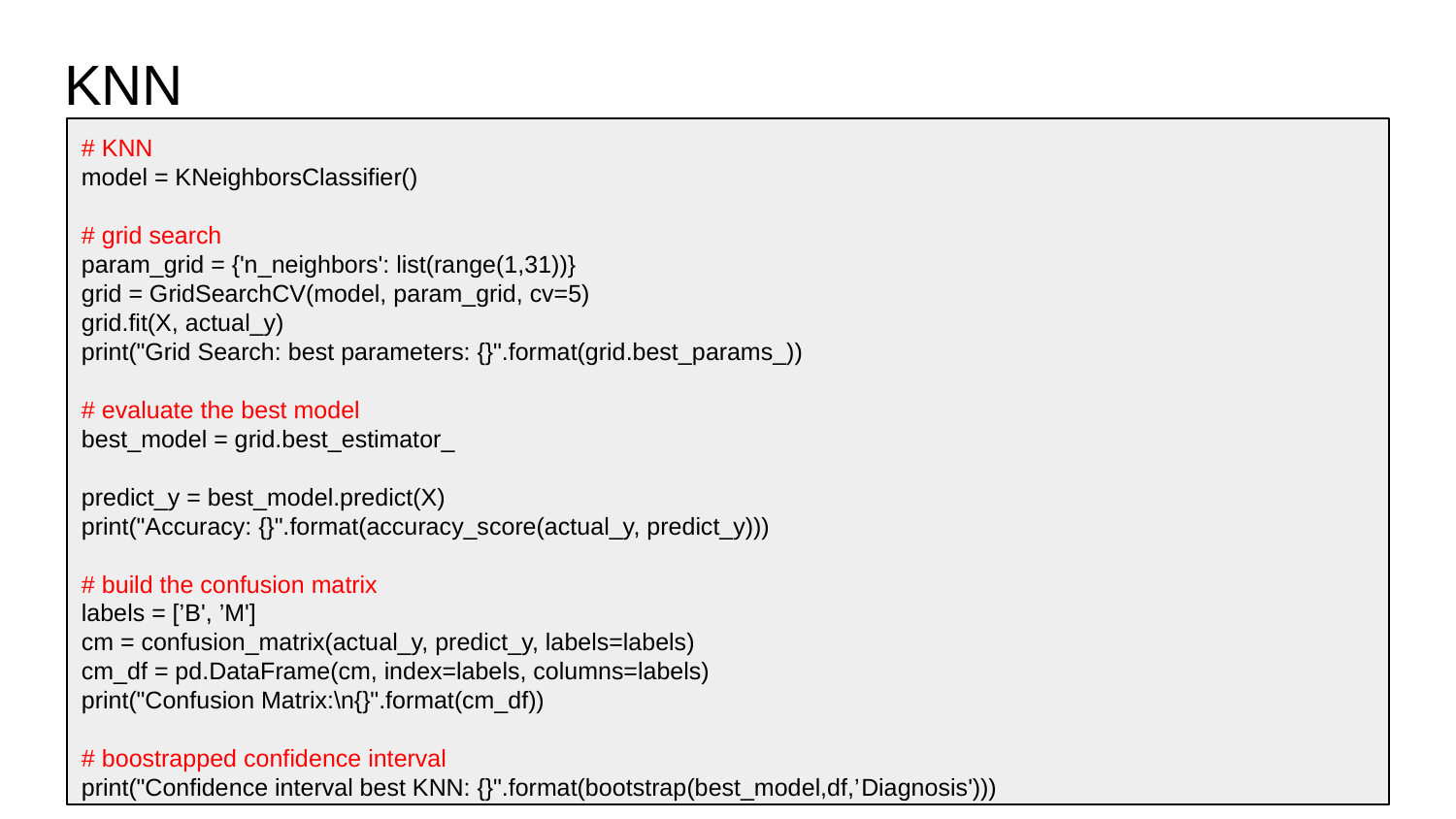

# KNN
# KNN model = KNeighborsClassifier() # grid search param_grid = {'n_neighbors': list(range(1,31))} grid = GridSearchCV(model, param_grid, cv=5) grid.fit(X, actual_y) print("Grid Search: best parameters: {}".format(grid.best_params_)) # evaluate the best model best_model = grid.best_estimator_ predict_y = best_model.predict(X) print("Accuracy: {}".format(accuracy_score(actual_y, predict_y))) # build the confusion matrix labels = [’B', ’M'] cm = confusion_matrix(actual_y, predict_y, labels=labels) cm_df = pd.DataFrame(cm, index=labels, columns=labels) print("Confusion Matrix:\n{}".format(cm_df)) # boostrapped confidence interval print("Confidence interval best KNN: {}".format(bootstrap(best_model,df,’Diagnosis')))